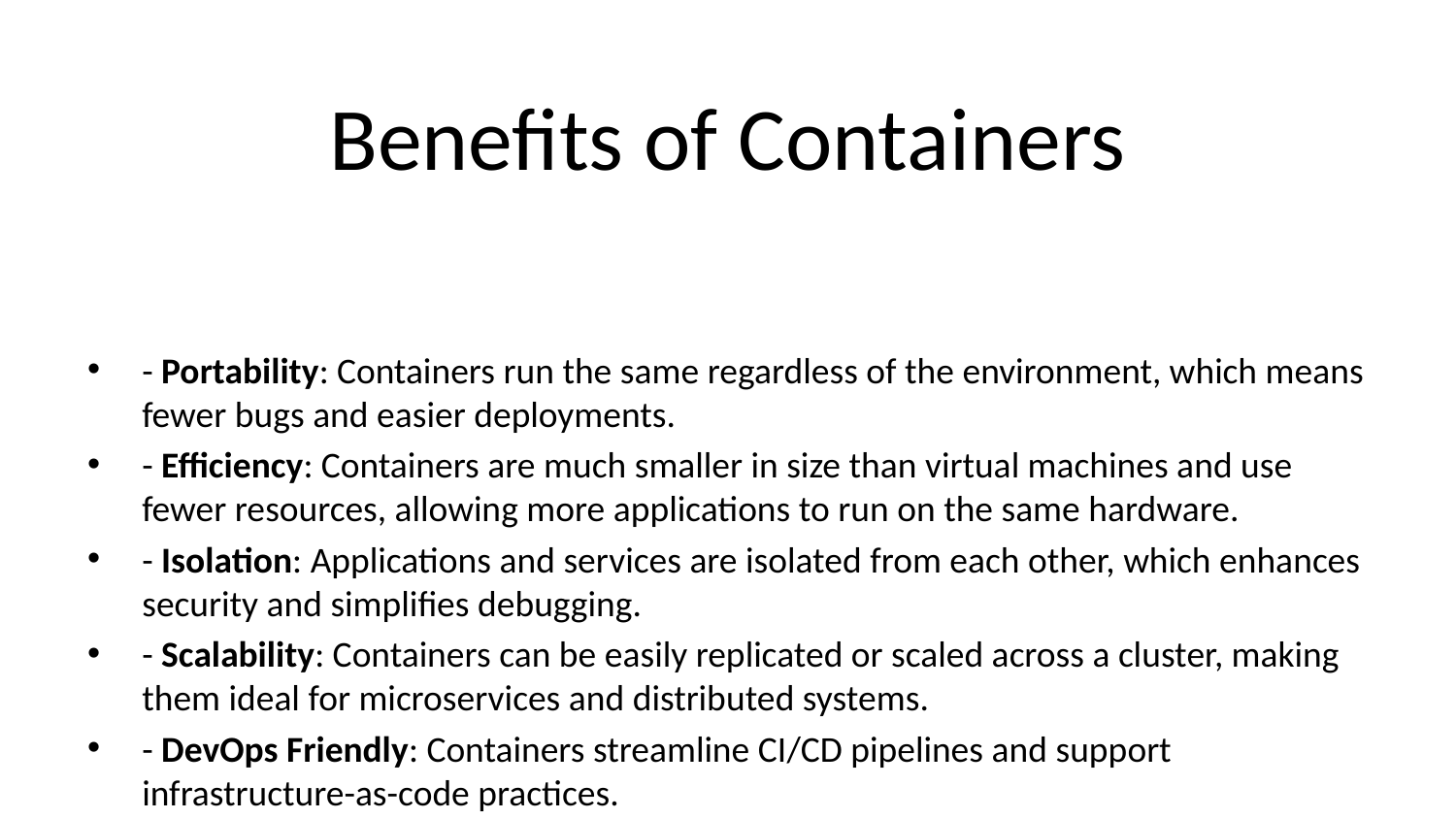

# Benefits of Containers

- Portability: Containers run the same regardless of the environment, which means fewer bugs and easier deployments.
- Efficiency: Containers are much smaller in size than virtual machines and use fewer resources, allowing more applications to run on the same hardware.
- Isolation: Applications and services are isolated from each other, which enhances security and simplifies debugging.
- Scalability: Containers can be easily replicated or scaled across a cluster, making them ideal for microservices and distributed systems.
- DevOps Friendly: Containers streamline CI/CD pipelines and support infrastructure-as-code practices.